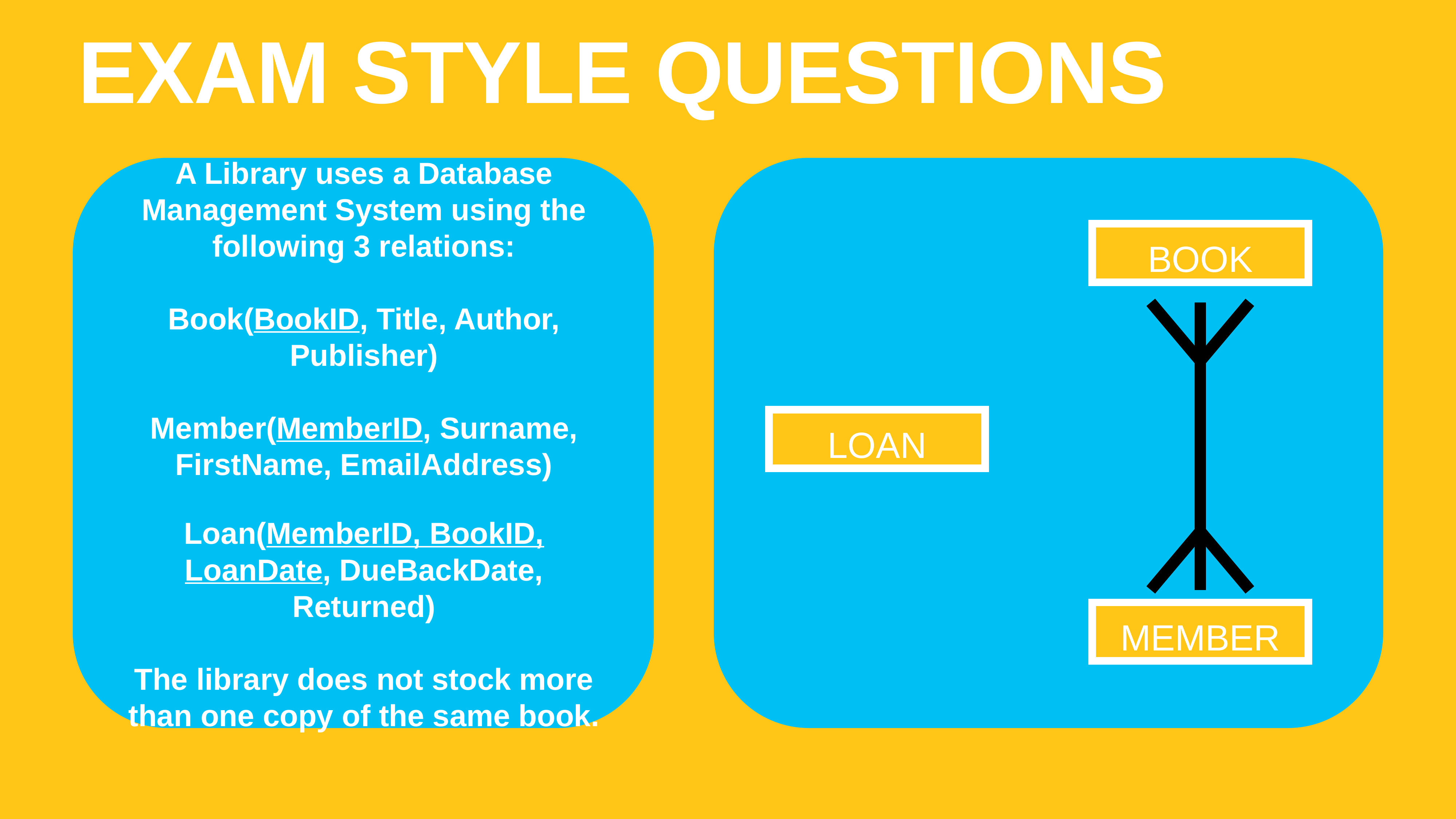

Exam style questions

A Library uses a Database Management System using the following 3 relations:

Book(BookID, Title, Author, Publisher)

Member(MemberID, Surname, FirstName, EmailAddress)

Loan(MemberID, BookID, LoanDate, DueBackDate, Returned)

The library does not stock more than one copy of the same book.
Book
Loan
Member